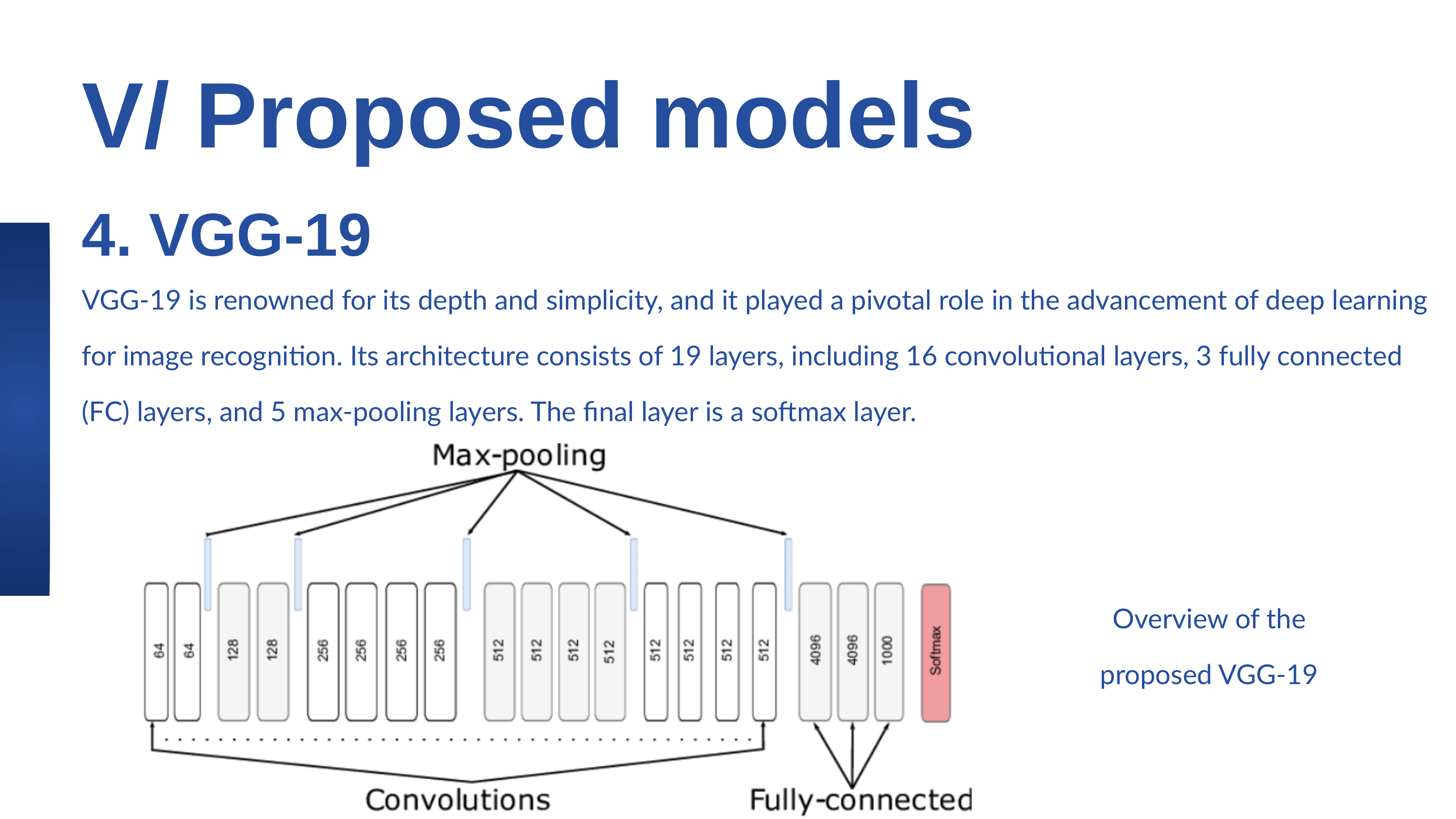

V/ Proposed models
4. VGG-19

VGG-19 is renowned for its depth and simplicity, and it played a pivotal role in the advancement of deep learning for image recognition. Its architecture consists of 19 layers, including 16 convolutional layers, 3 fully connected (FC) layers, and 5 max-pooling layers. The final layer is a softmax layer.

Overview of the proposed VGG-19